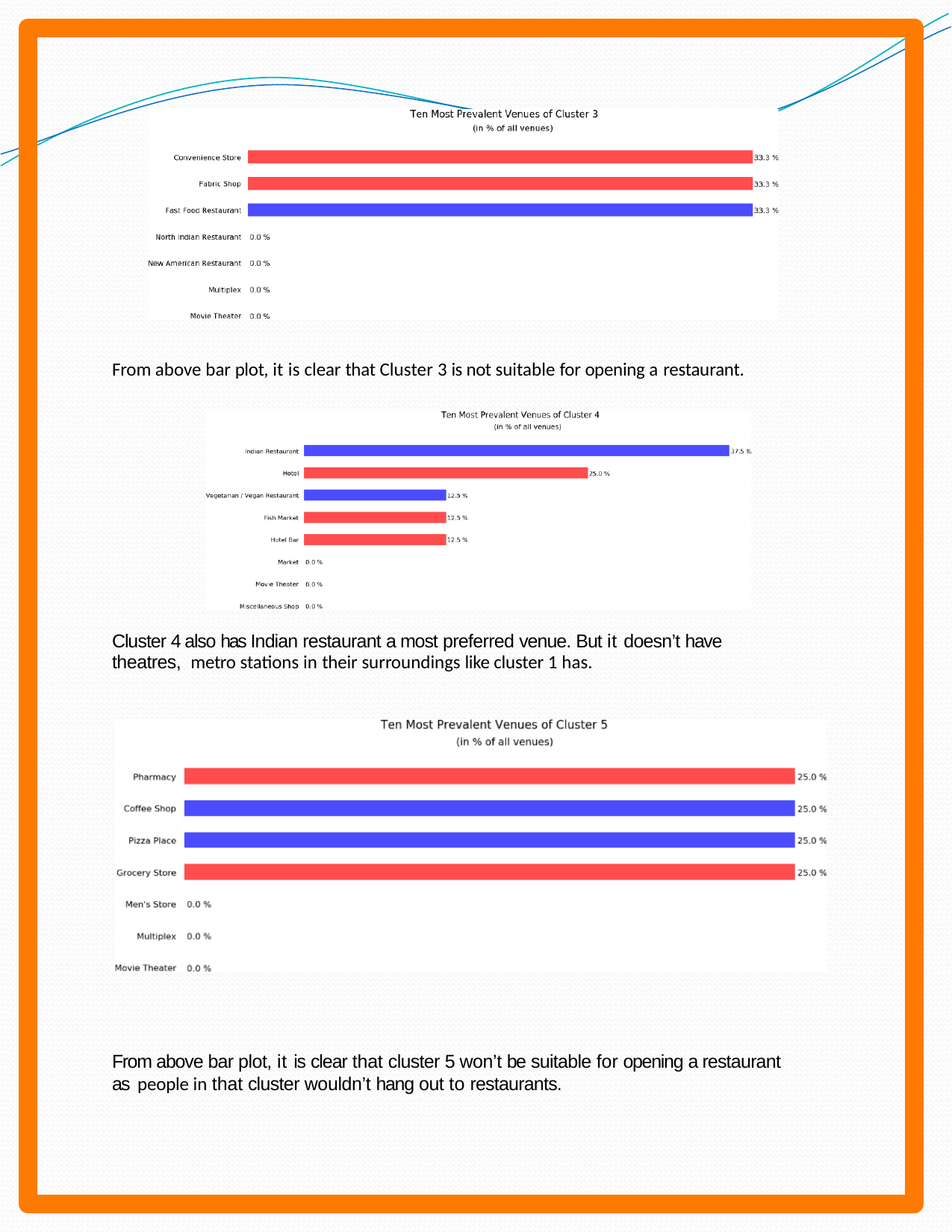

From above bar plot, it is clear that Cluster 3 is not suitable for opening a restaurant.

Cluster 4 also has Indian restaurant a most preferred venue. But it doesn’t have theatres,  metro stations in their surroundings like cluster 1 has.

From above bar plot, it is clear that cluster 5 won’t be suitable for opening a restaurant as  people in that cluster wouldn’t hang out to restaurants.